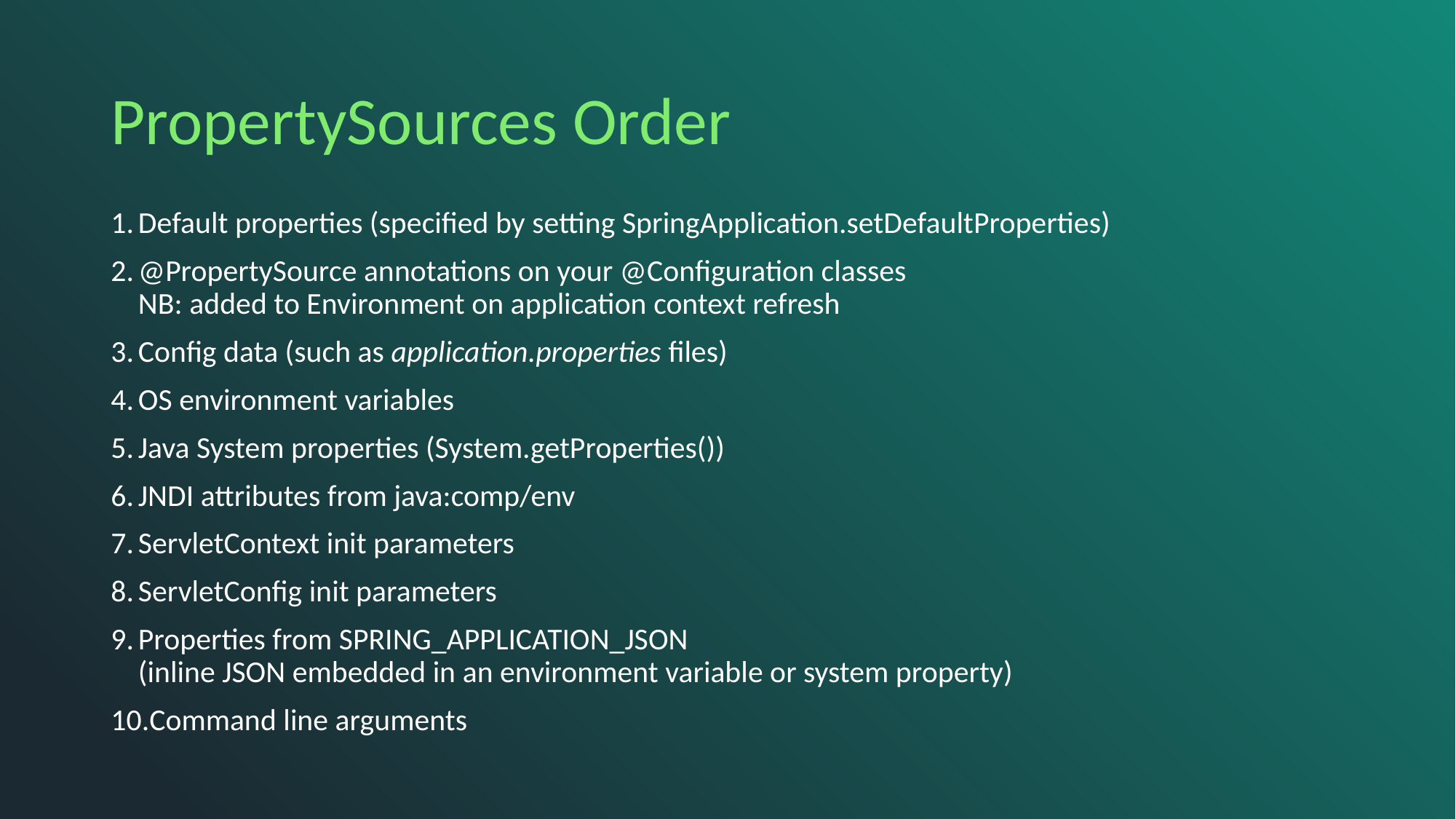

# PropertySources Order
Default properties (specified by setting SpringApplication.setDefaultProperties)
@PropertySource annotations on your @Configuration classes
NB: added to Environment on application context refresh
Config data (such as application.properties files)
OS environment variables
Java System properties (System.getProperties())
JNDI attributes from java:comp/env
ServletContext init parameters
ServletConfig init parameters
Properties from SPRING_APPLICATION_JSON
(inline JSON embedded in an environment variable or system property)
Command line arguments